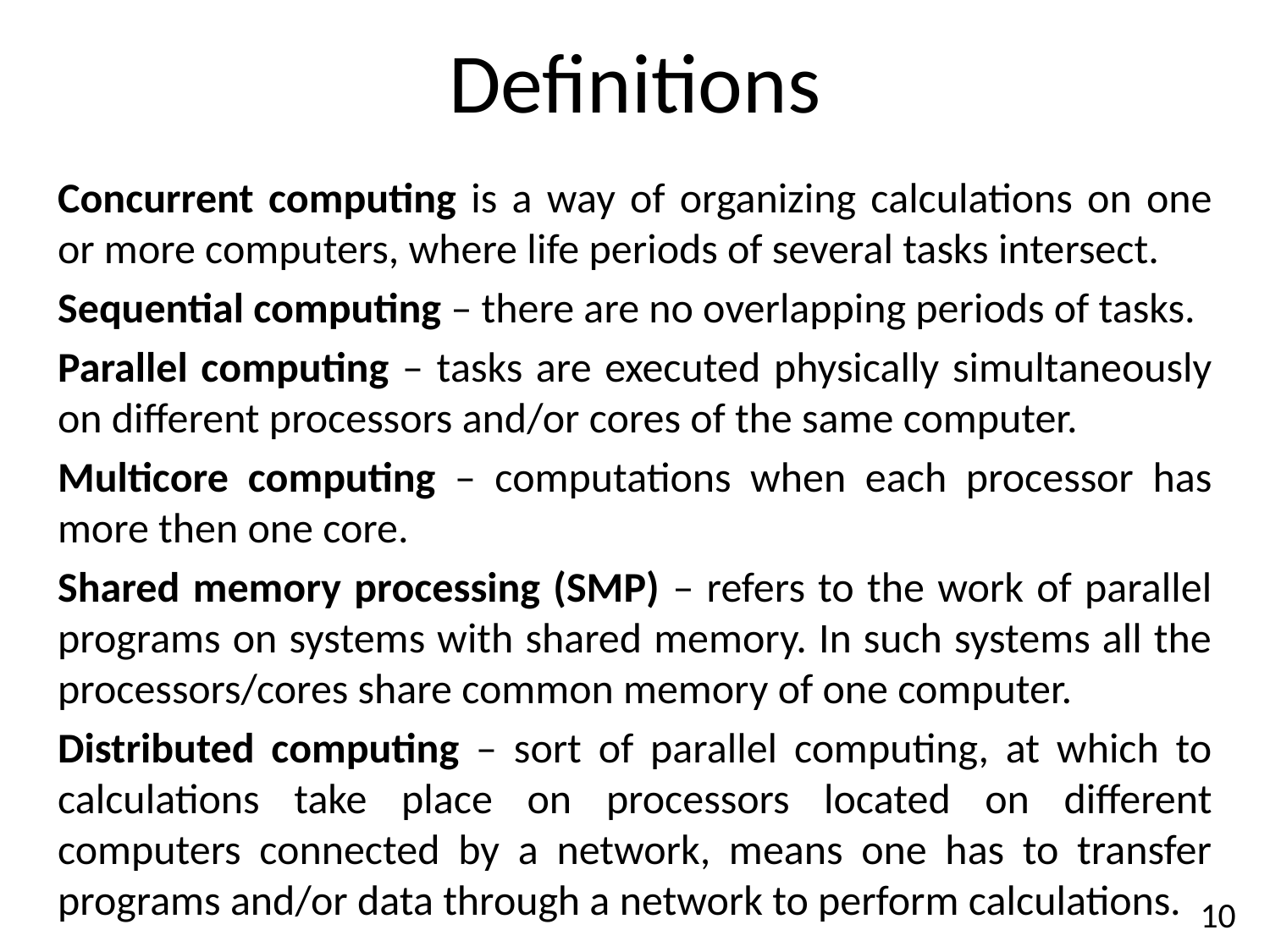

# Definitions
Concurrent computing is a way of organizing calculations on one or more computers, where life periods of several tasks intersect.
Sequential computing – there are no overlapping periods of tasks.
Parallel computing – tasks are executed physically simultaneously on different processors and/or cores of the same computer.
Multicore computing – computations when each processor has more then one core.
Shared memory processing (SMP) – refers to the work of parallel programs on systems with shared memory. In such systems all the processors/cores share common memory of one computer.
Distributed computing – sort of parallel computing, at which to calculations take place on processors located on different computers connected by a network, means one has to transfer programs and/or data through a network to perform calculations.
10